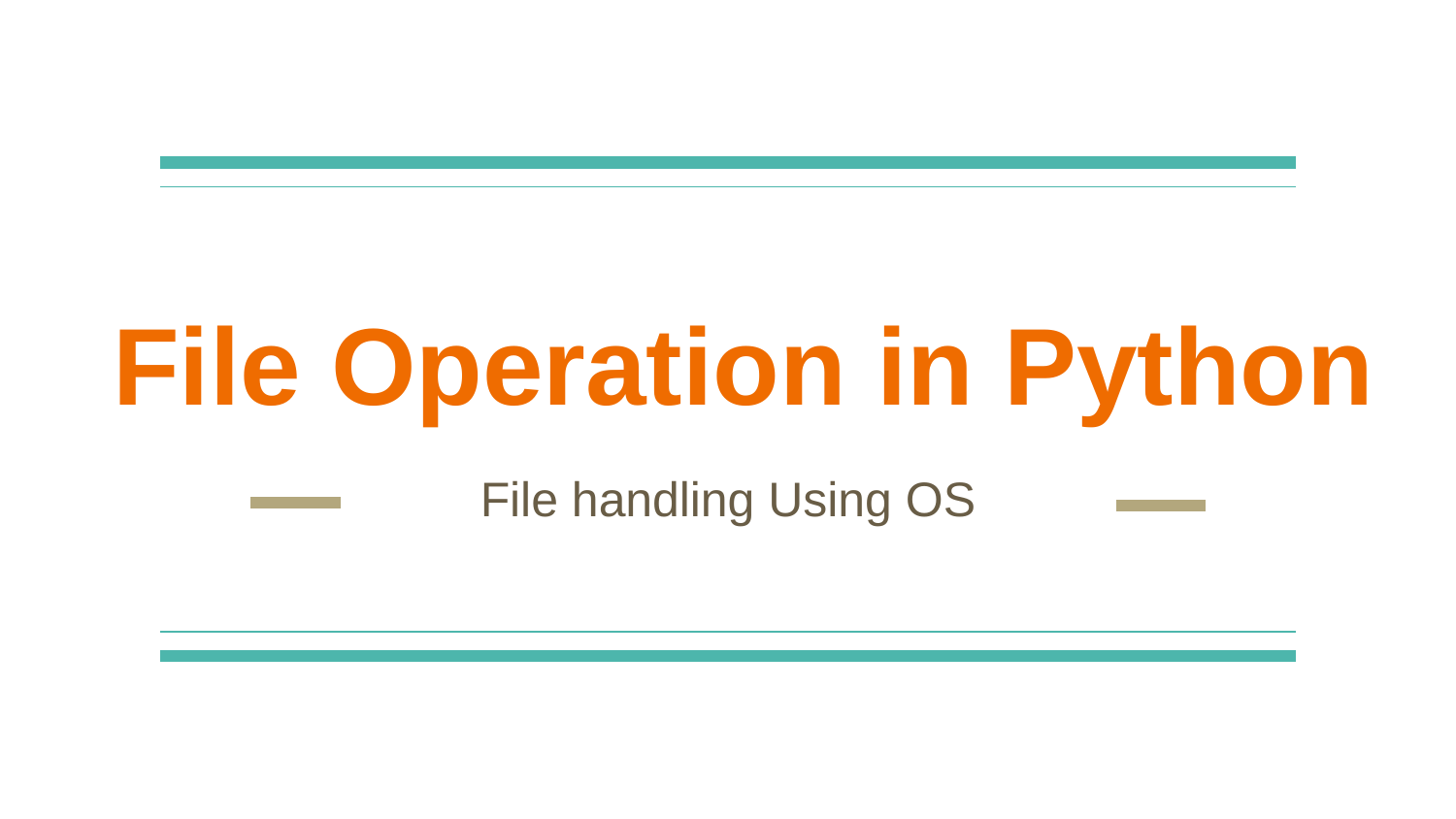

# File Operation in Python
File handling Using OS